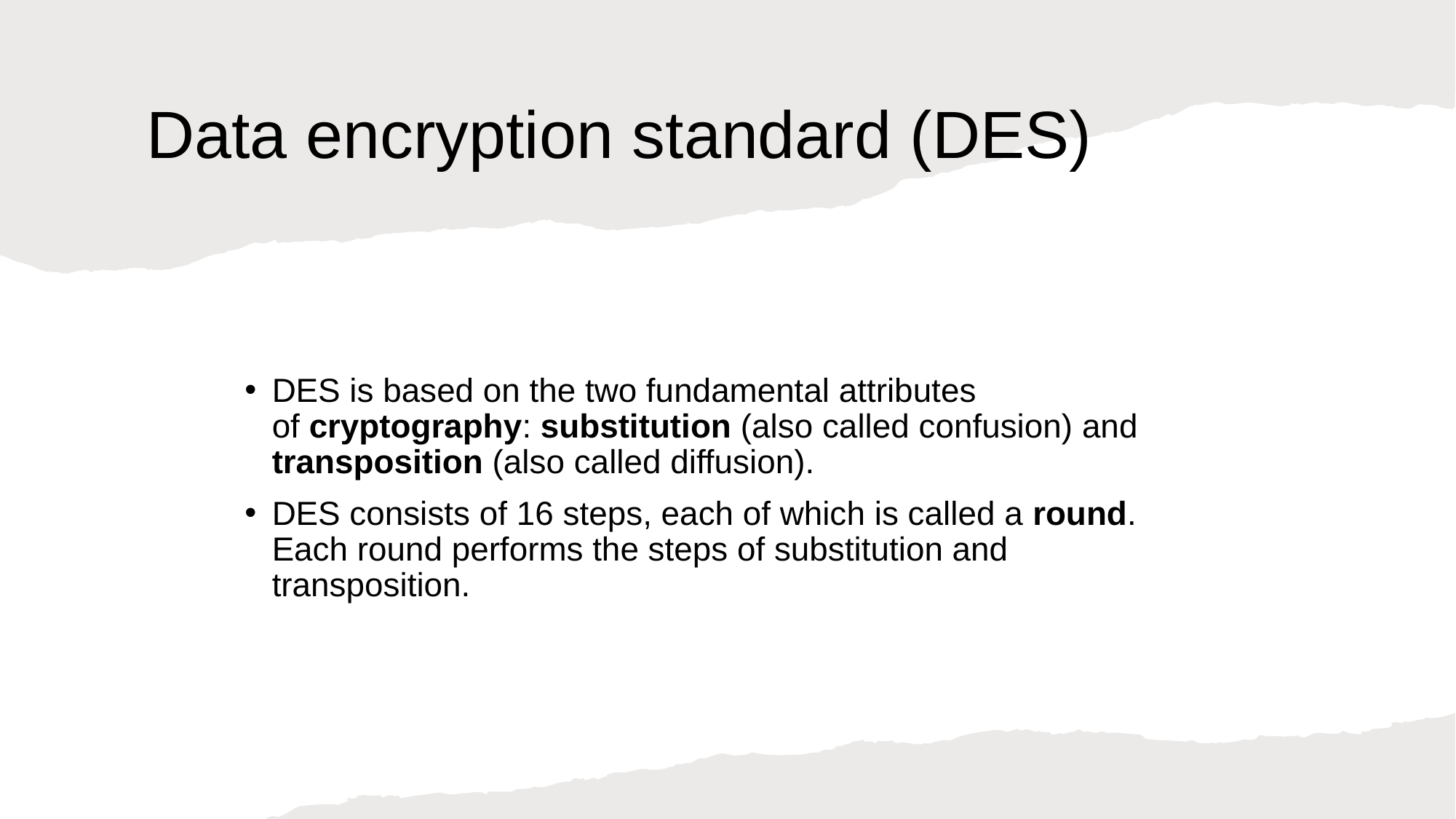

# Data encryption standard (DES)
DES is based on the two fundamental attributes of cryptography: substitution (also called confusion) and transposition (also called diffusion).
DES consists of 16 steps, each of which is called a round. Each round performs the steps of substitution and transposition.